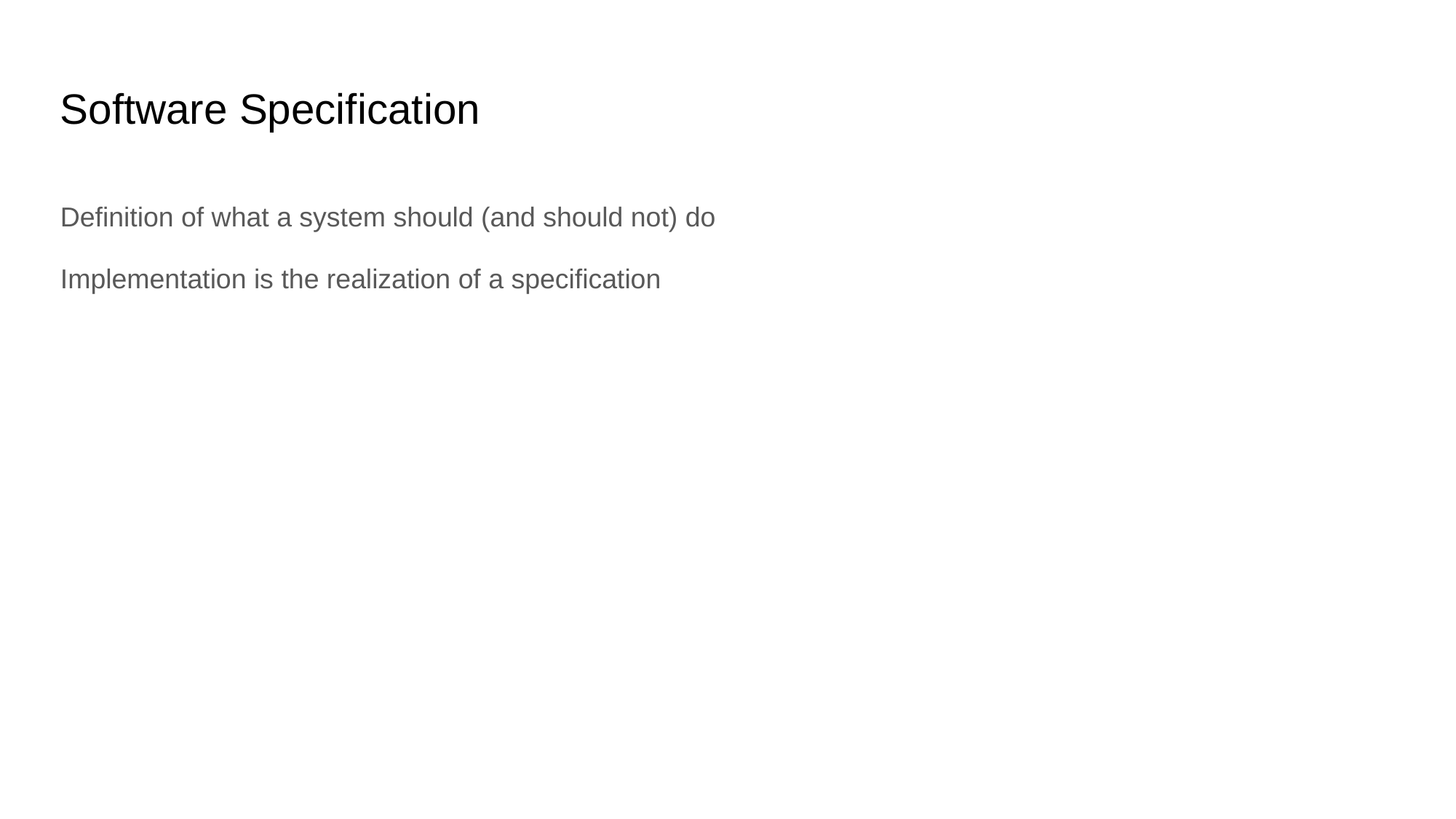

Software Specification
Definition of what a system should (and should not) do
Implementation is the realization of a specification